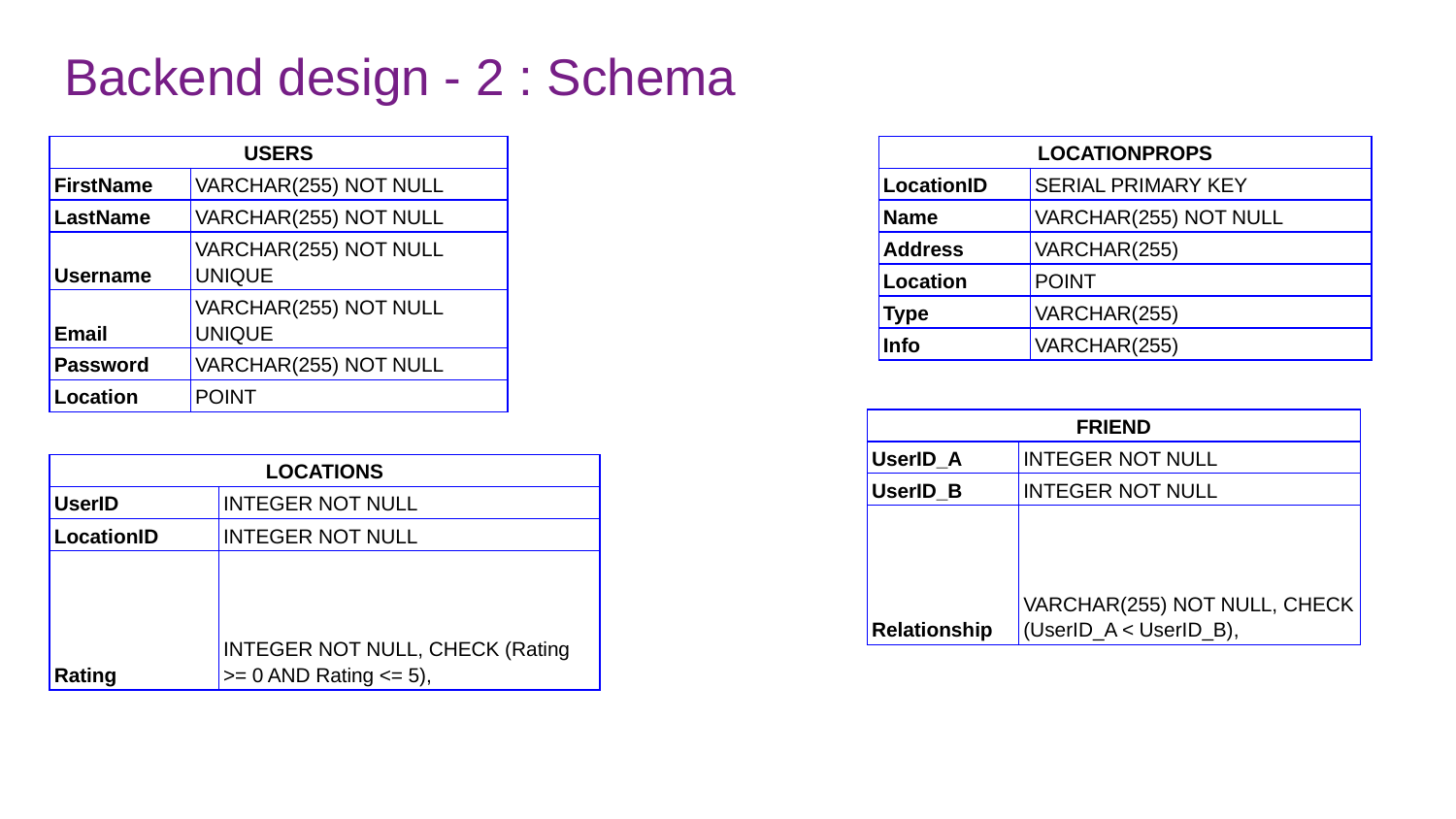

# Backend design - 2 : Schema
| USERS |  |
| --- | --- |
| FirstName | VARCHAR(255) NOT NULL |
| LastName | VARCHAR(255) NOT NULL |
| Username | VARCHAR(255) NOT NULL UNIQUE |
| Email | VARCHAR(255) NOT NULL UNIQUE |
| Password | VARCHAR(255) NOT NULL |
| Location | POINT |
| LOCATIONPROPS |  |
| --- | --- |
| LocationID | SERIAL PRIMARY KEY |
| Name | VARCHAR(255) NOT NULL |
| Address | VARCHAR(255) |
| Location | POINT |
| Type | VARCHAR(255) |
| Info | VARCHAR(255) |
| FRIEND |  |
| --- | --- |
| UserID\_A | INTEGER NOT NULL |
| UserID\_B | INTEGER NOT NULL |
| Relationship | VARCHAR(255) NOT NULL, CHECK (UserID\_A < UserID\_B), |
|  |  |
| LOCATIONS |  |
| --- | --- |
| UserID | INTEGER NOT NULL |
| LocationID | INTEGER NOT NULL |
| Rating | INTEGER NOT NULL, CHECK (Rating >= 0 AND Rating <= 5), |
|  |  |